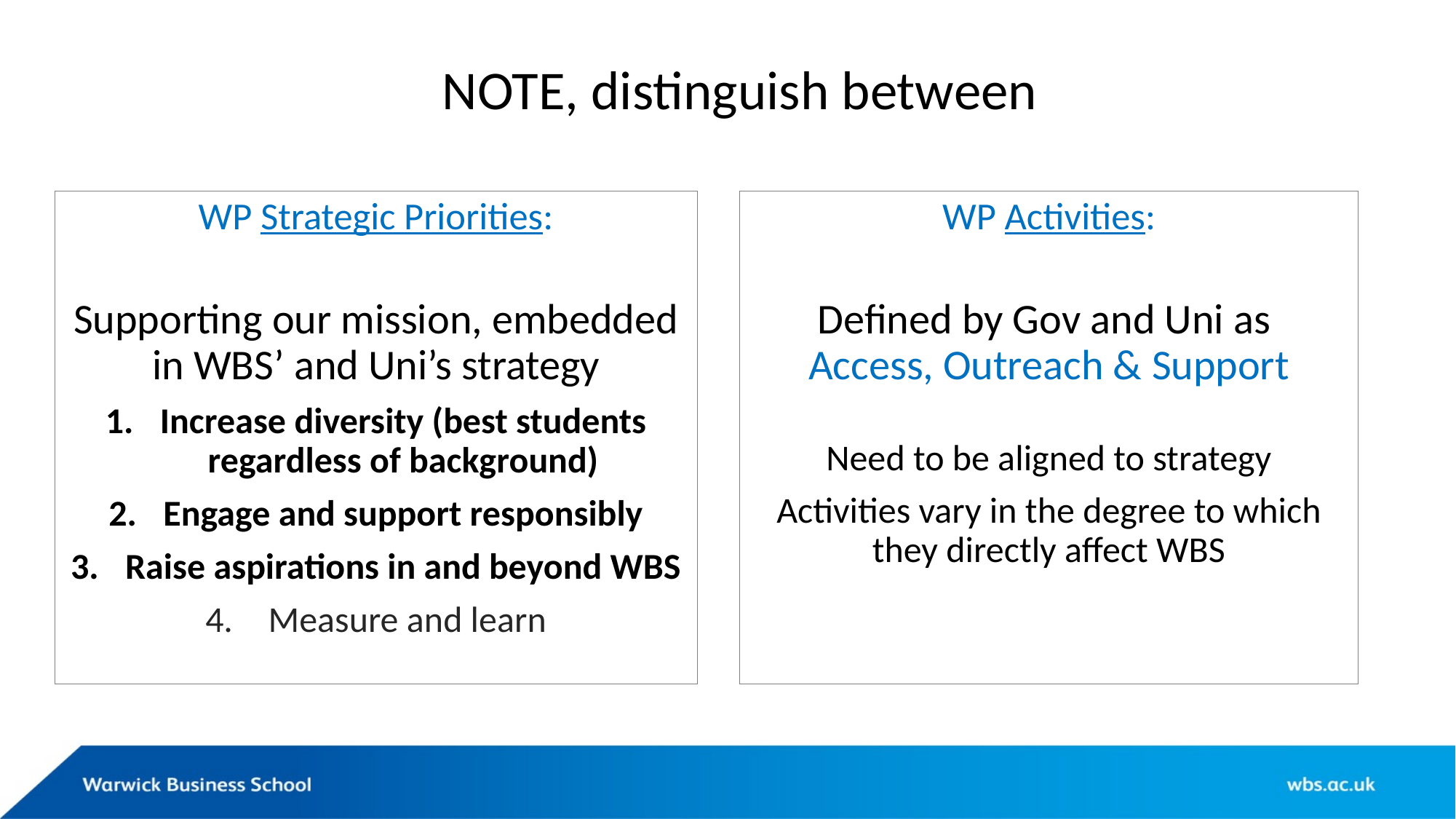

NOTE, distinguish between
WP Strategic Priorities:
Supporting our mission, embedded in WBS’ and Uni’s strategy
Increase diversity (best students regardless of background)
Engage and support responsibly
Raise aspirations in and beyond WBS
 Measure and learn

WP Activities:
Defined by Gov and Uni as
Access, Outreach & Support

Need to be aligned to strategy
Activities vary in the degree to which they directly affect WBS